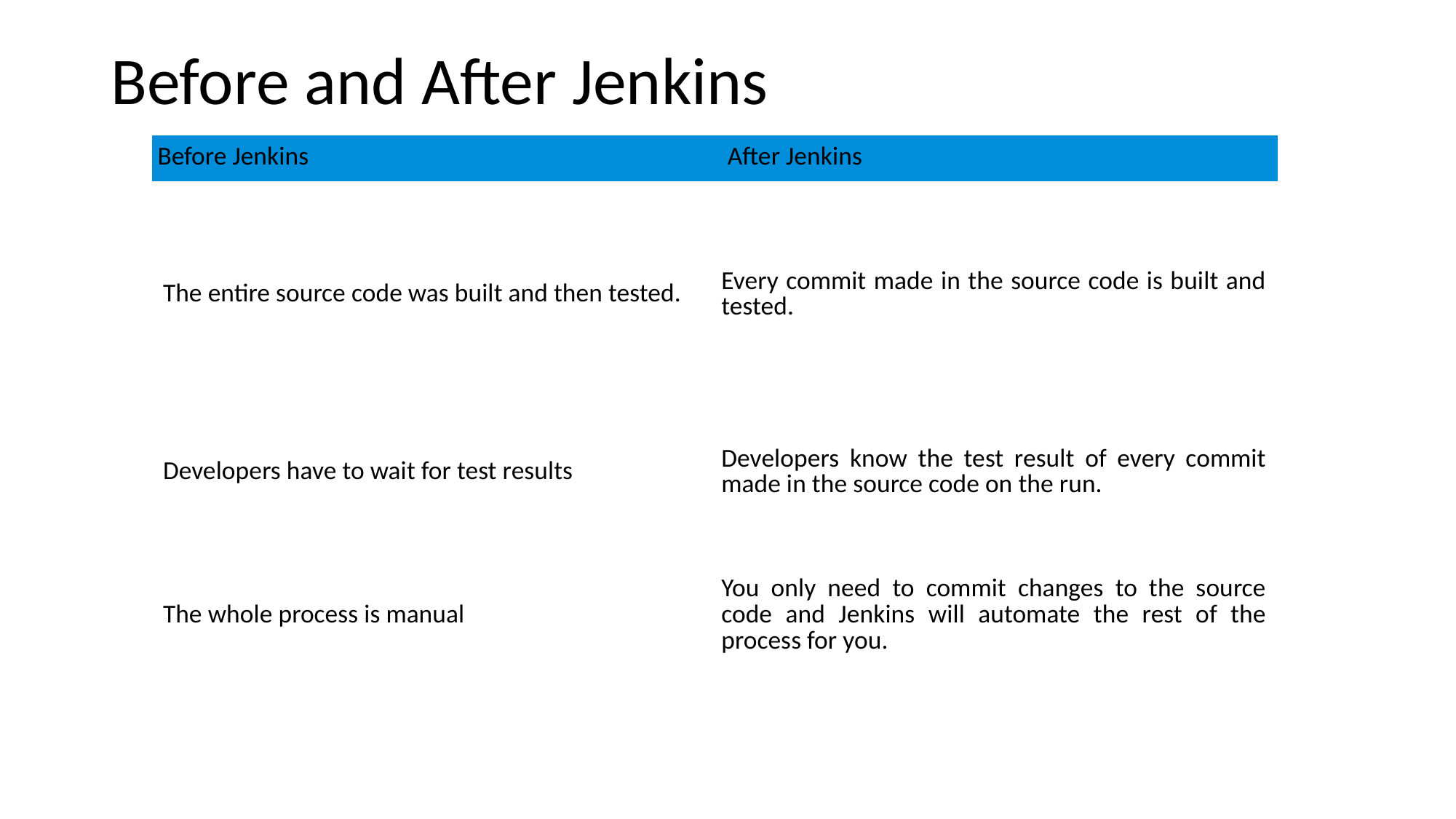

# Before and After Jenkins
| Before Jenkins | After Jenkins |
| --- | --- |
| The entire source code was built and then tested. | Every commit made in the source code is built and tested. |
| Developers have to wait for test results | Developers know the test result of every commit made in the source code on the run. |
| The whole process is manual | You only need to commit changes to the source code and Jenkins will automate the rest of the process for you. |